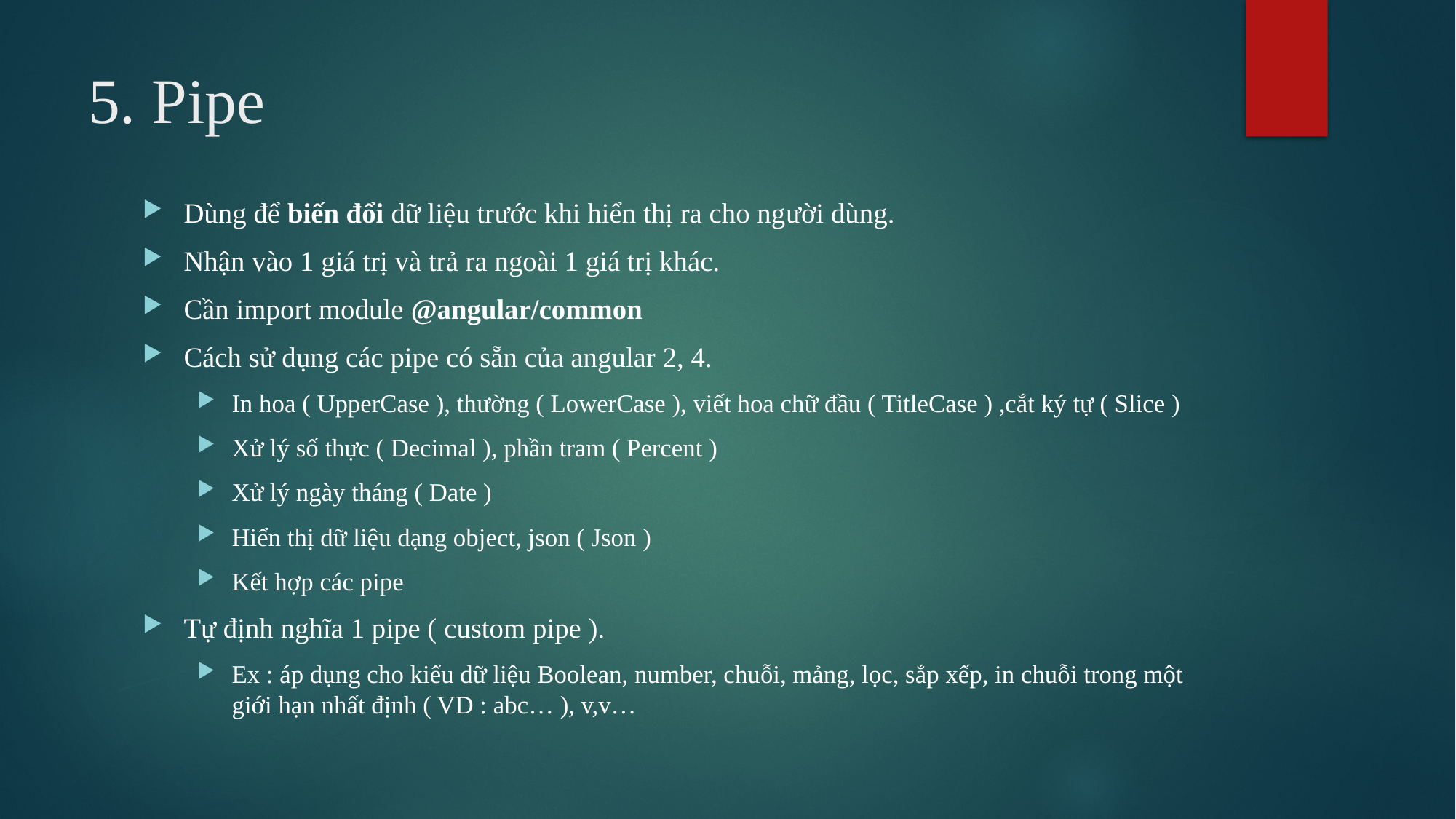

# 5. Pipe
Dùng để biến đổi dữ liệu trước khi hiển thị ra cho người dùng.
Nhận vào 1 giá trị và trả ra ngoài 1 giá trị khác.
Cần import module @angular/common
Cách sử dụng các pipe có sẵn của angular 2, 4.
In hoa ( UpperCase ), thường ( LowerCase ), viết hoa chữ đầu ( TitleCase ) ,cắt ký tự ( Slice )
Xử lý số thực ( Decimal ), phần tram ( Percent )
Xử lý ngày tháng ( Date )
Hiển thị dữ liệu dạng object, json ( Json )
Kết hợp các pipe
Tự định nghĩa 1 pipe ( custom pipe ).
Ex : áp dụng cho kiểu dữ liệu Boolean, number, chuỗi, mảng, lọc, sắp xếp, in chuỗi trong một giới hạn nhất định ( VD : abc… ), v,v…